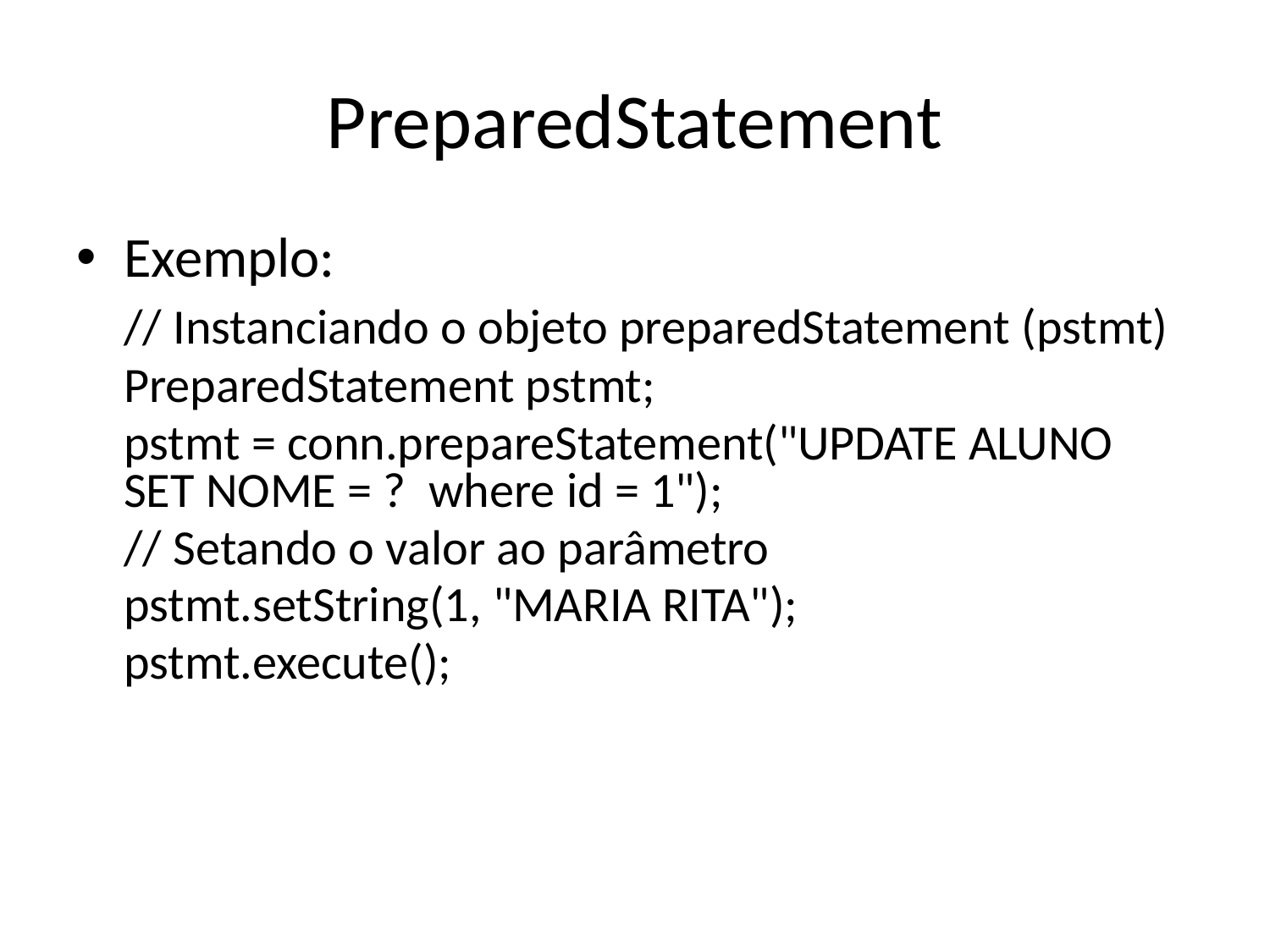

# PreparedStatement
Exemplo:
	// Instanciando o objeto preparedStatement (pstmt)
	PreparedStatement pstmt;
	pstmt = conn.prepareStatement("UPDATE ALUNO SET NOME = ?  where id = 1");
	// Setando o valor ao parâmetro
	pstmt.setString(1, "MARIA RITA");
	pstmt.execute();